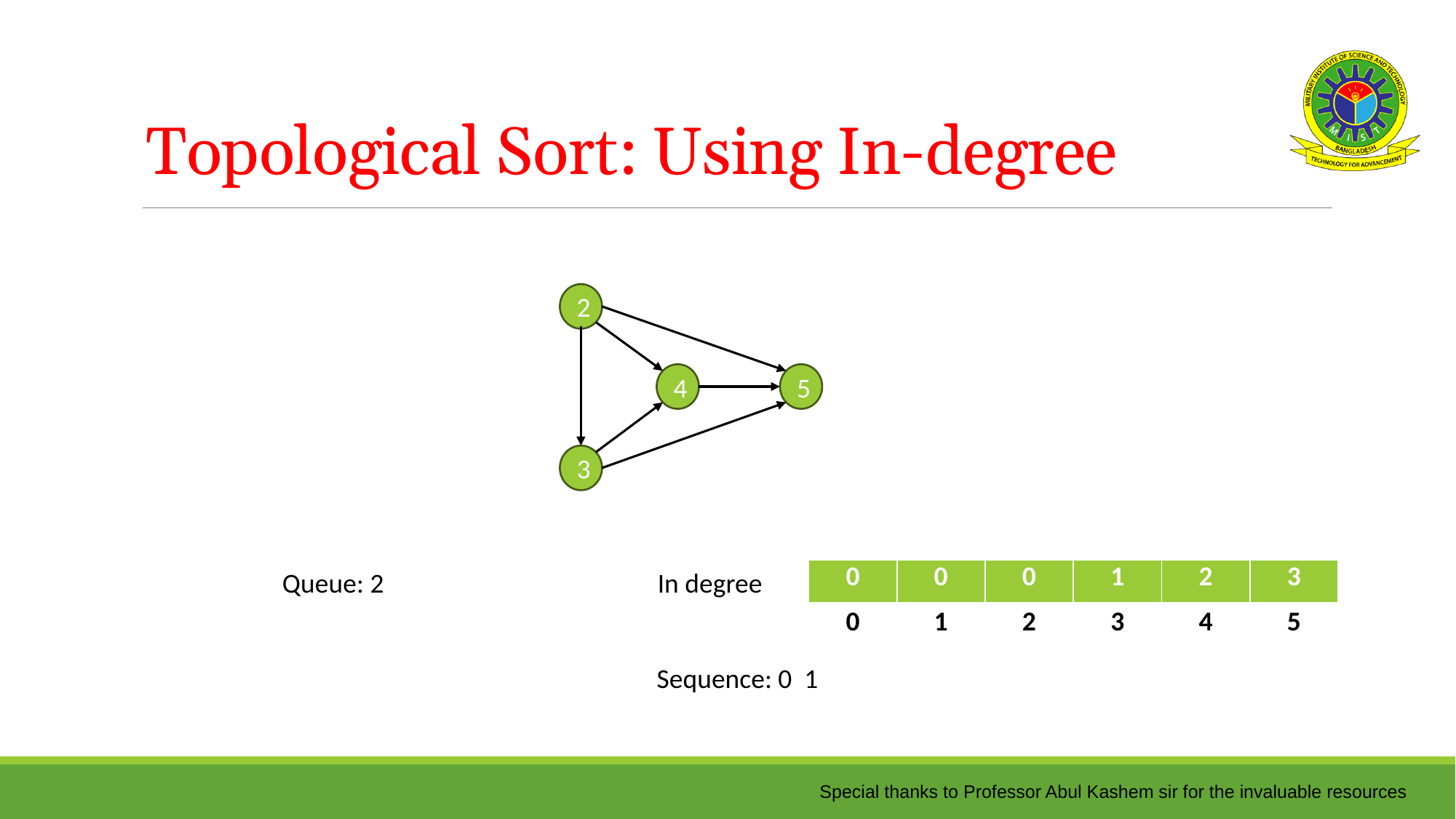

# Topological Sort: Using In-degree
2
4
5
3
| 0 | 0 | 0 | 1 | 2 | 3 |
| --- | --- | --- | --- | --- | --- |
Queue: 2
In degree
| 0 | 1 | 2 | 3 | 4 | 5 |
| --- | --- | --- | --- | --- | --- |
Sequence: 0  1
Special thanks to Professor Abul Kashem sir for the invaluable resources